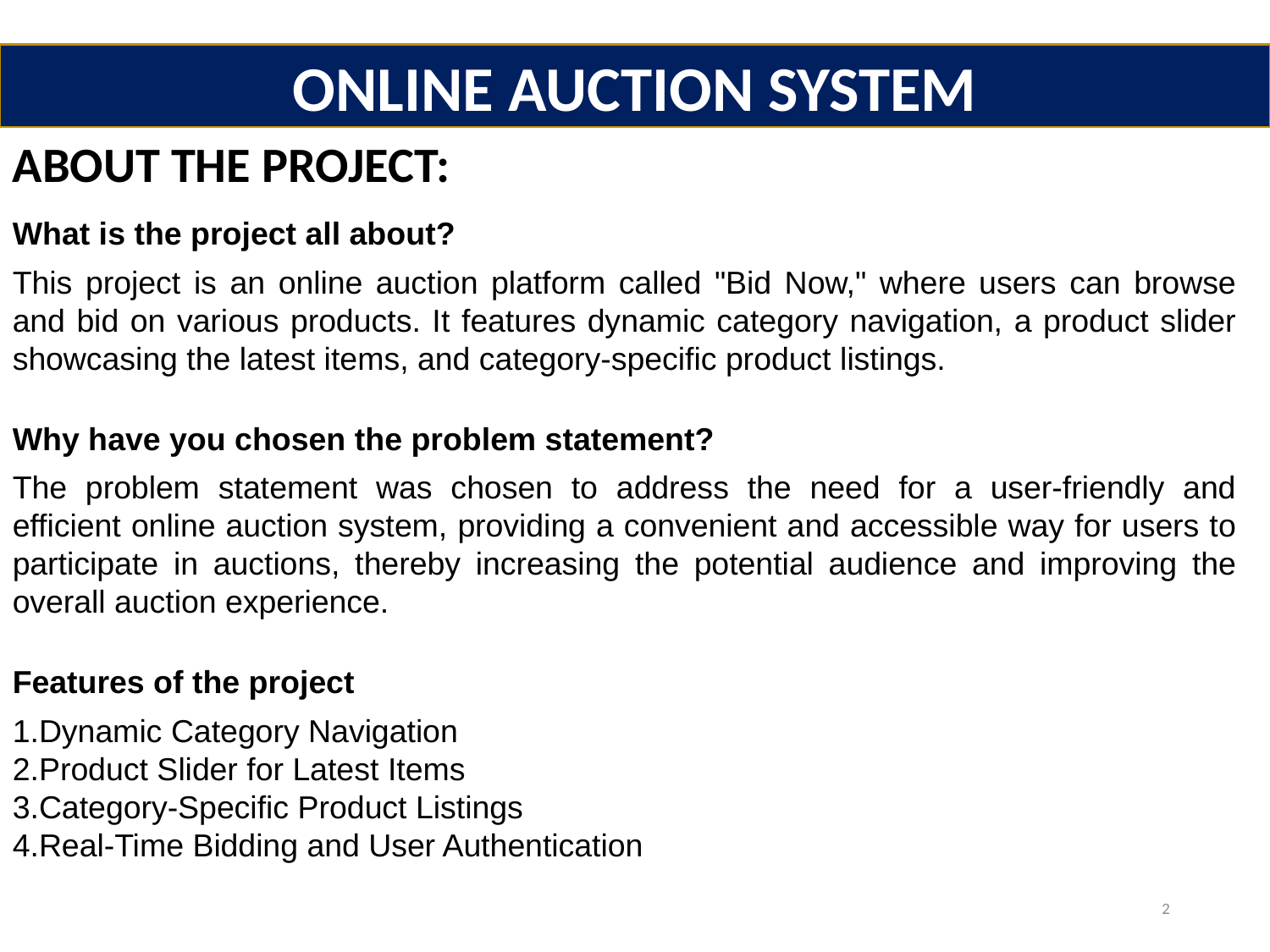

ONLINE AUCTION SYSTEM
ABOUT THE PROJECT:
What is the project all about?
This project is an online auction platform called "Bid Now," where users can browse and bid on various products. It features dynamic category navigation, a product slider showcasing the latest items, and category-specific product listings.
Why have you chosen the problem statement?
The problem statement was chosen to address the need for a user-friendly and efficient online auction system, providing a convenient and accessible way for users to participate in auctions, thereby increasing the potential audience and improving the overall auction experience.
Features of the project
Dynamic Category Navigation
Product Slider for Latest Items
Category-Specific Product Listings
Real-Time Bidding and User Authentication

2